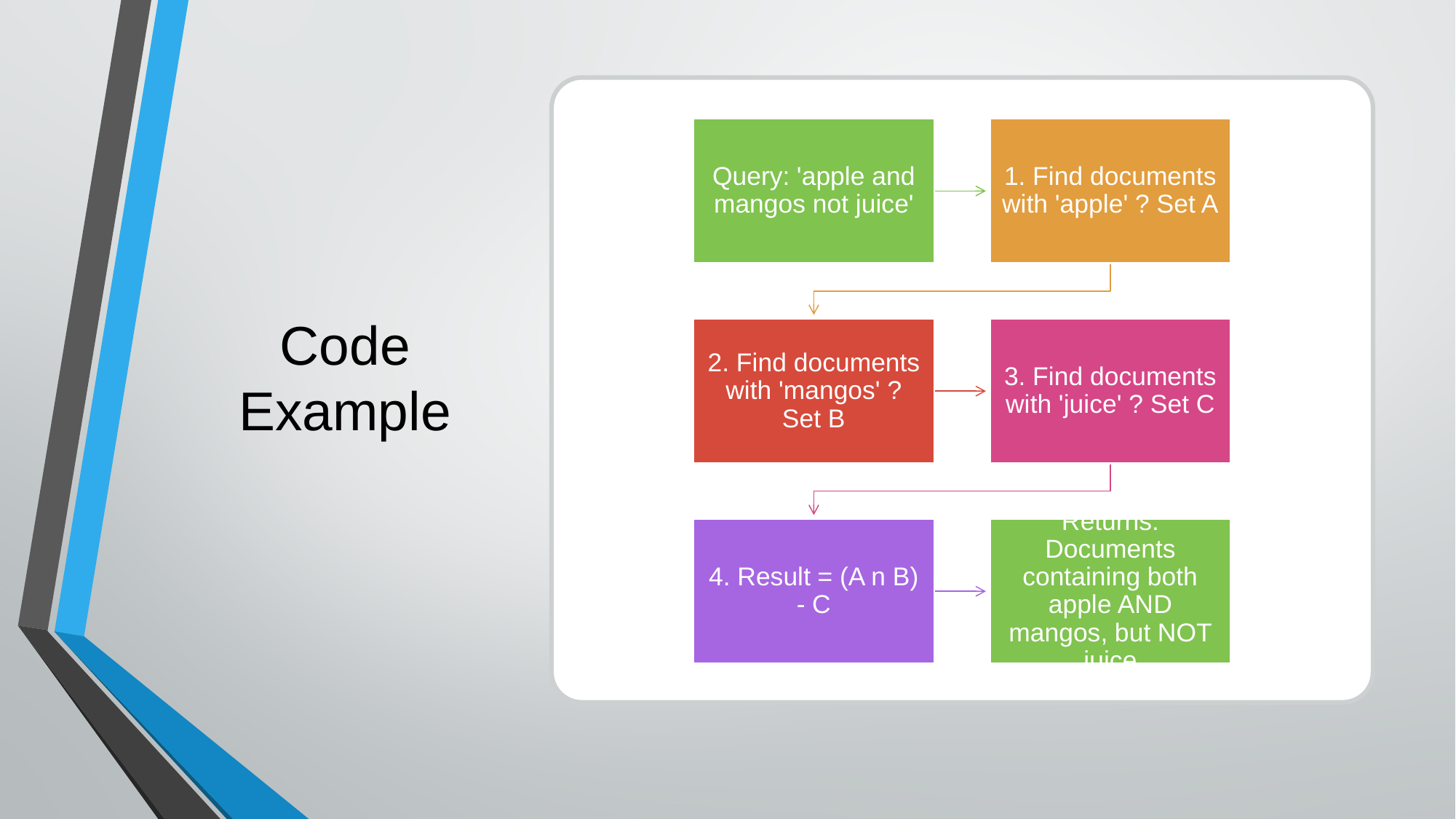

Query: 'apple and mangos not juice'

1. Find documents with 'apple' ? Set A

2. Find documents with 'mangos' ? Set B

3. Find documents with 'juice' ? Set C

4. Result = (A n B) - C
Returns: Documents containing both apple AND mangos, but NOT juice
# Code Example